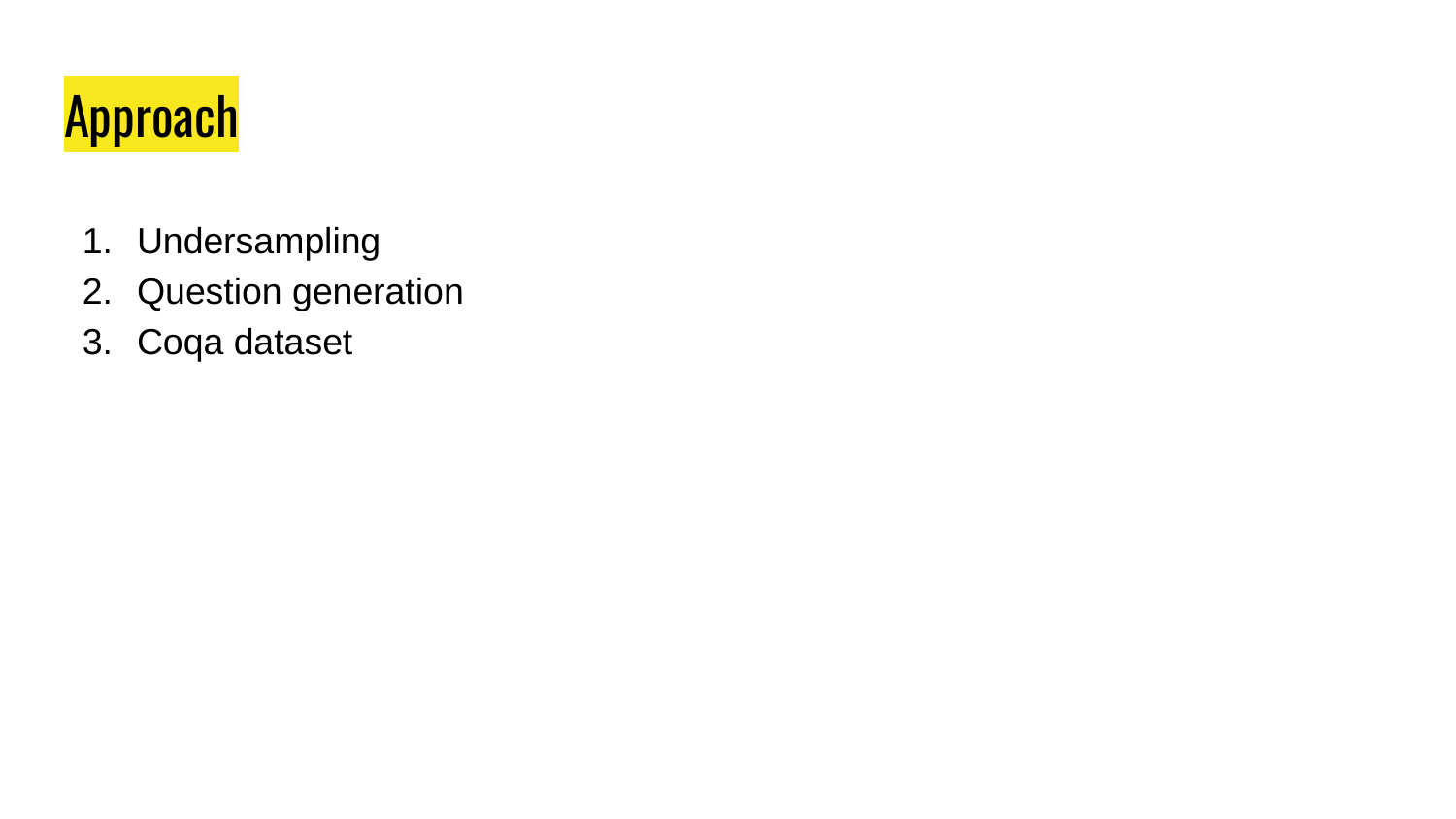

# Approach
Undersampling
Question generation
Coqa dataset